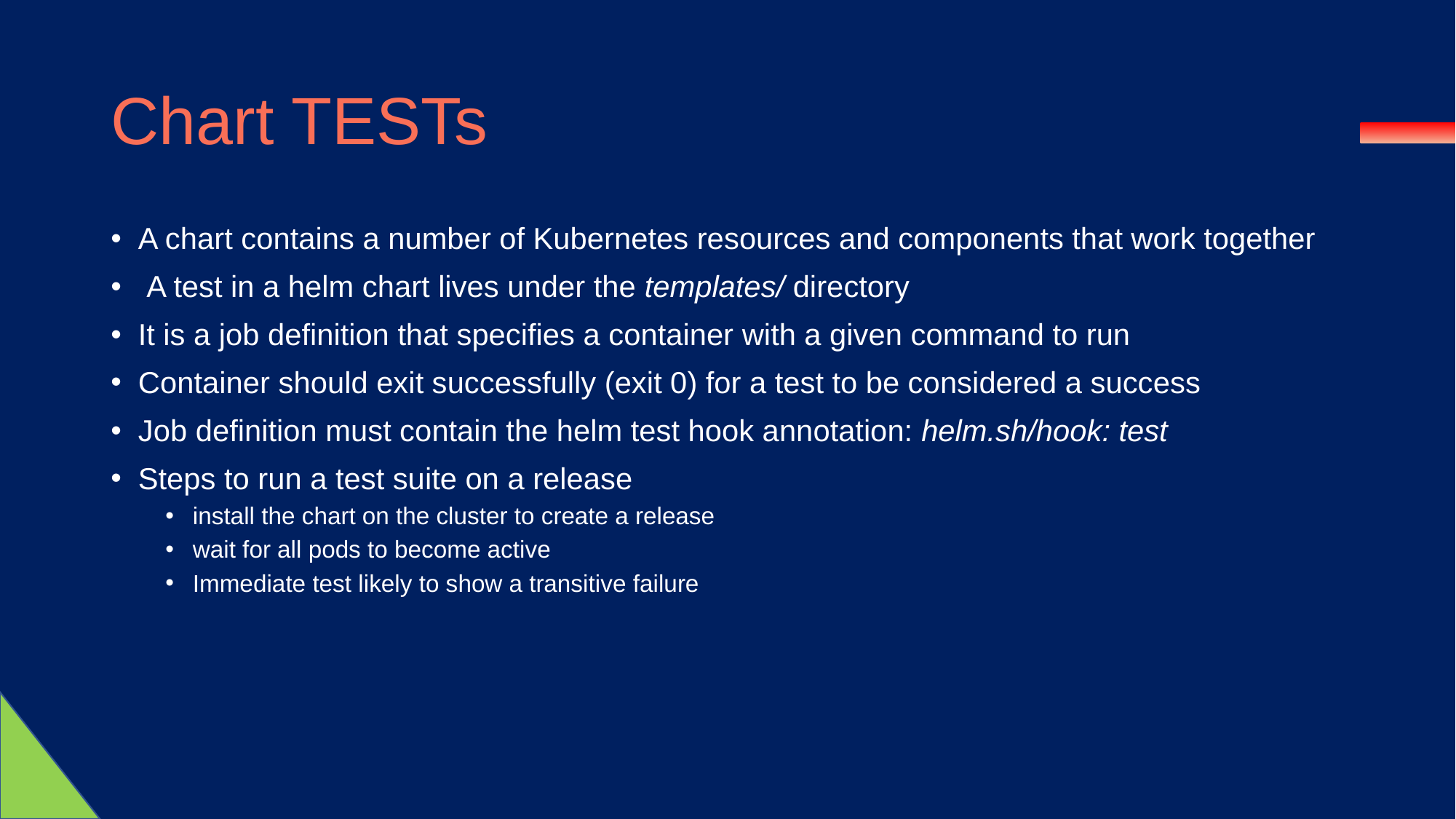

# Chart TESTs
A chart contains a number of Kubernetes resources and components that work together
 A test in a helm chart lives under the templates/ directory
It is a job definition that specifies a container with a given command to run
Container should exit successfully (exit 0) for a test to be considered a success
Job definition must contain the helm test hook annotation: helm.sh/hook: test
Steps to run a test suite on a release
install the chart on the cluster to create a release
wait for all pods to become active
Immediate test likely to show a transitive failure